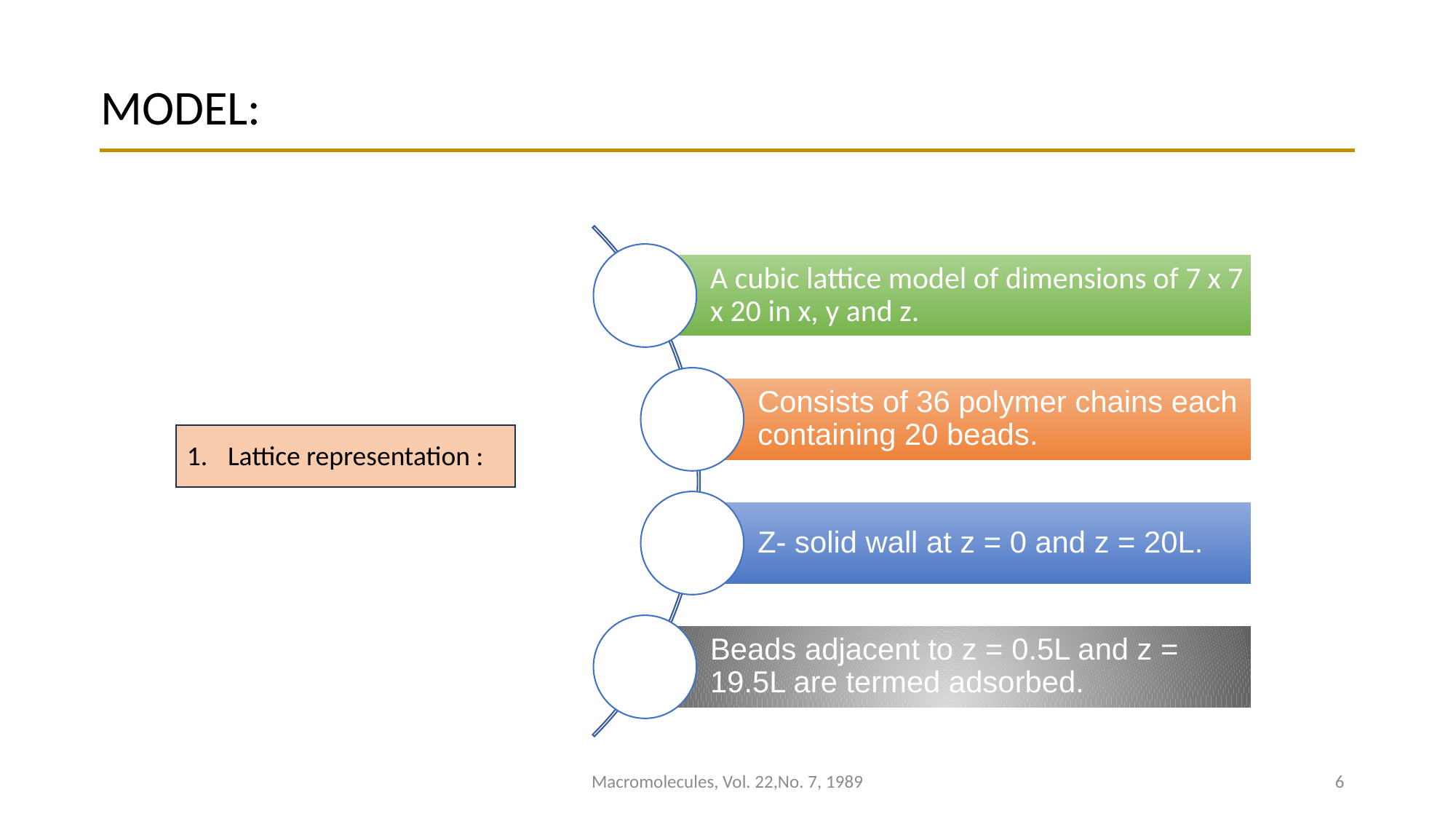

# MODEL:
A cubic lattice model of dimensions of 7 x 7 x 20 in x, y and z.
Consists of 36 polymer chains each containing 20 beads.
Z- solid wall at z = 0 and z = 20L.
Beads adjacent to z = 0.5L and z = 19.5L are termed adsorbed.

Lattice representation :
Macromolecules, Vol. 22,No. 7, 1989
6